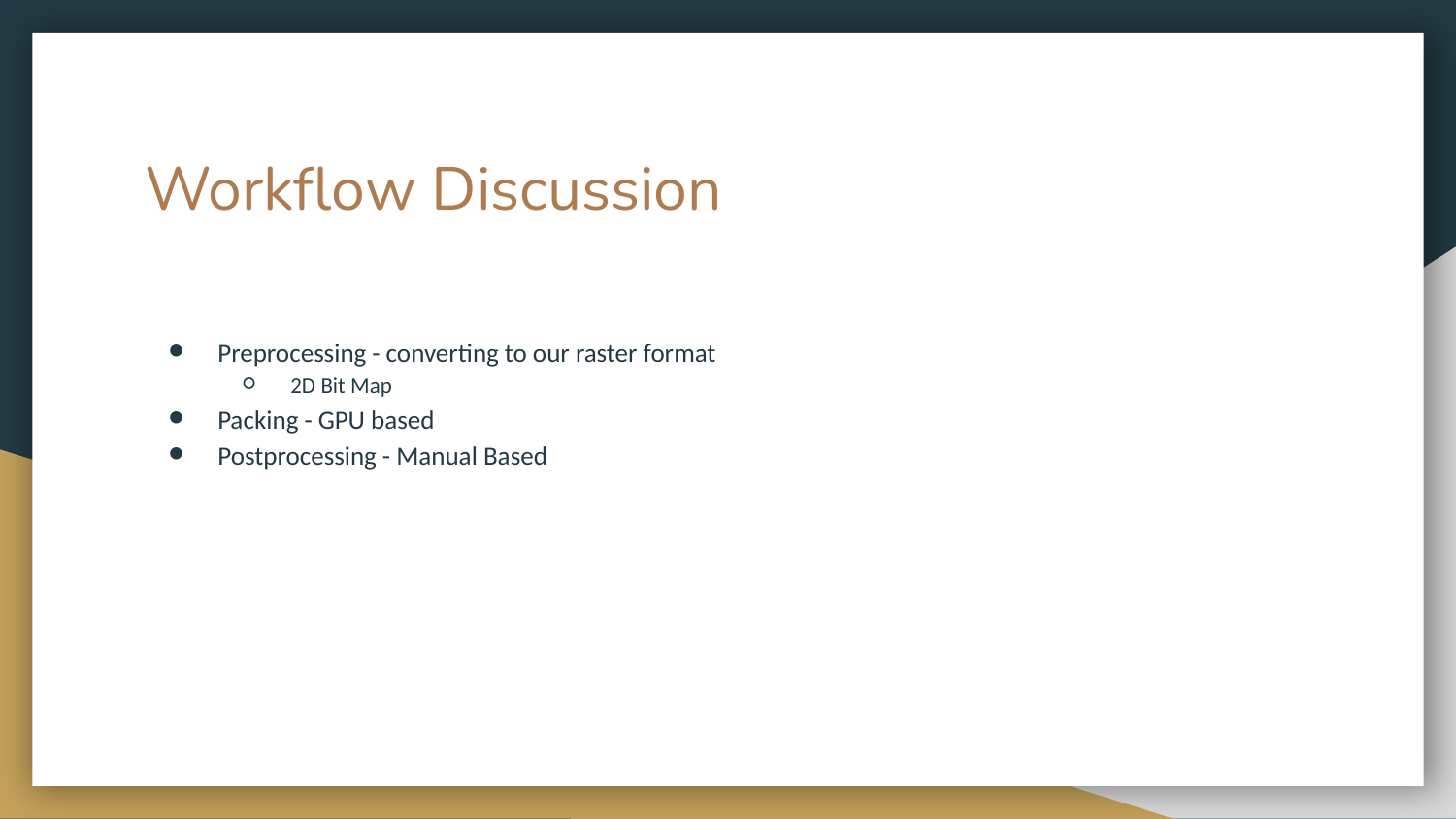

# Workflow Discussion
Preprocessing - converting to our raster format
2D Bit Map
Packing - GPU based
Postprocessing - Manual Based